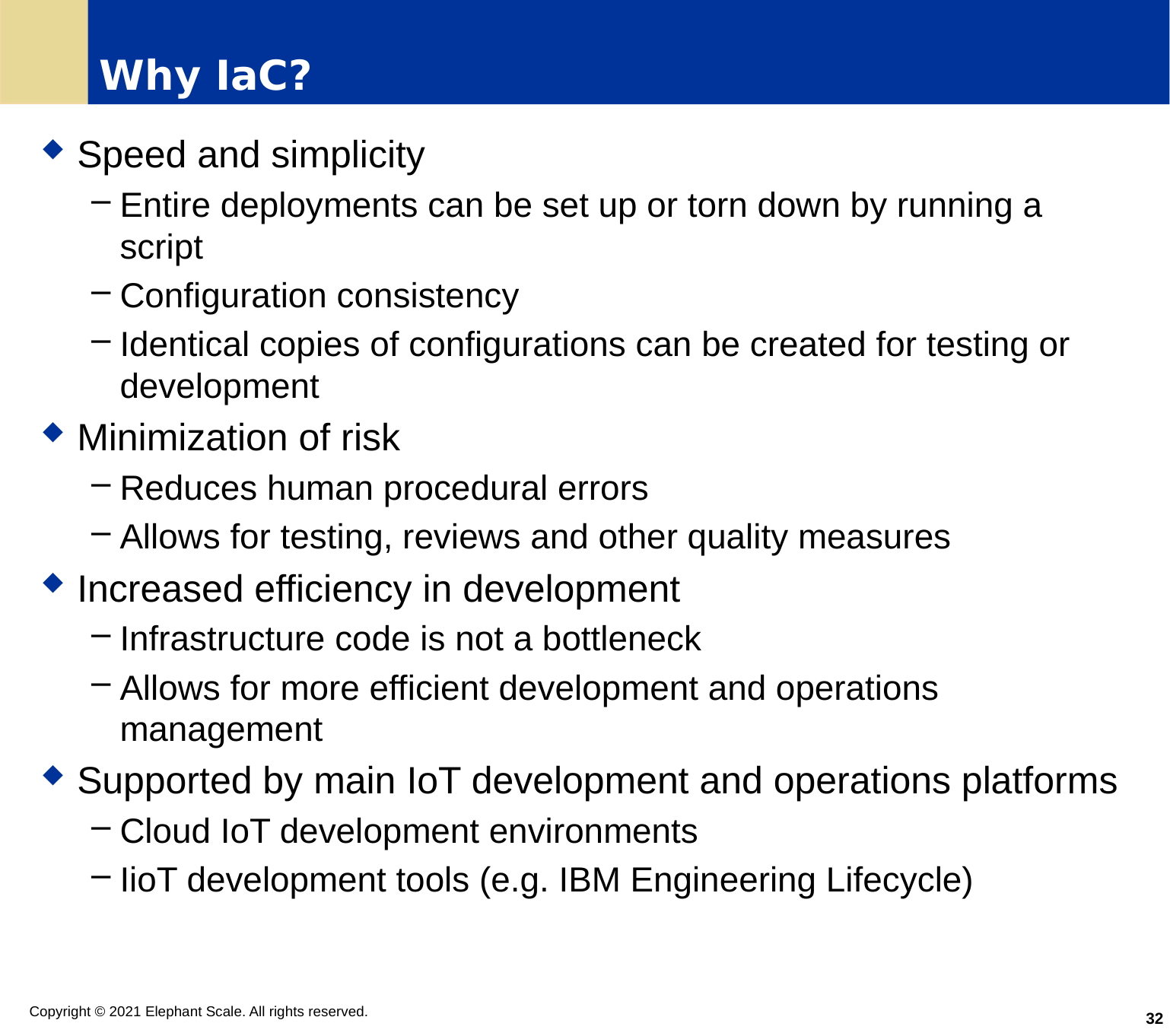

# Why IaC?
Speed and simplicity
Entire deployments can be set up or torn down by running a script
Configuration consistency
Identical copies of configurations can be created for testing or development
Minimization of risk
Reduces human procedural errors
Allows for testing, reviews and other quality measures
Increased efficiency in development
Infrastructure code is not a bottleneck
Allows for more efficient development and operations management
Supported by main IoT development and operations platforms
Cloud IoT development environments
IioT development tools (e.g. IBM Engineering Lifecycle)
32
Copyright © 2021 Elephant Scale. All rights reserved.